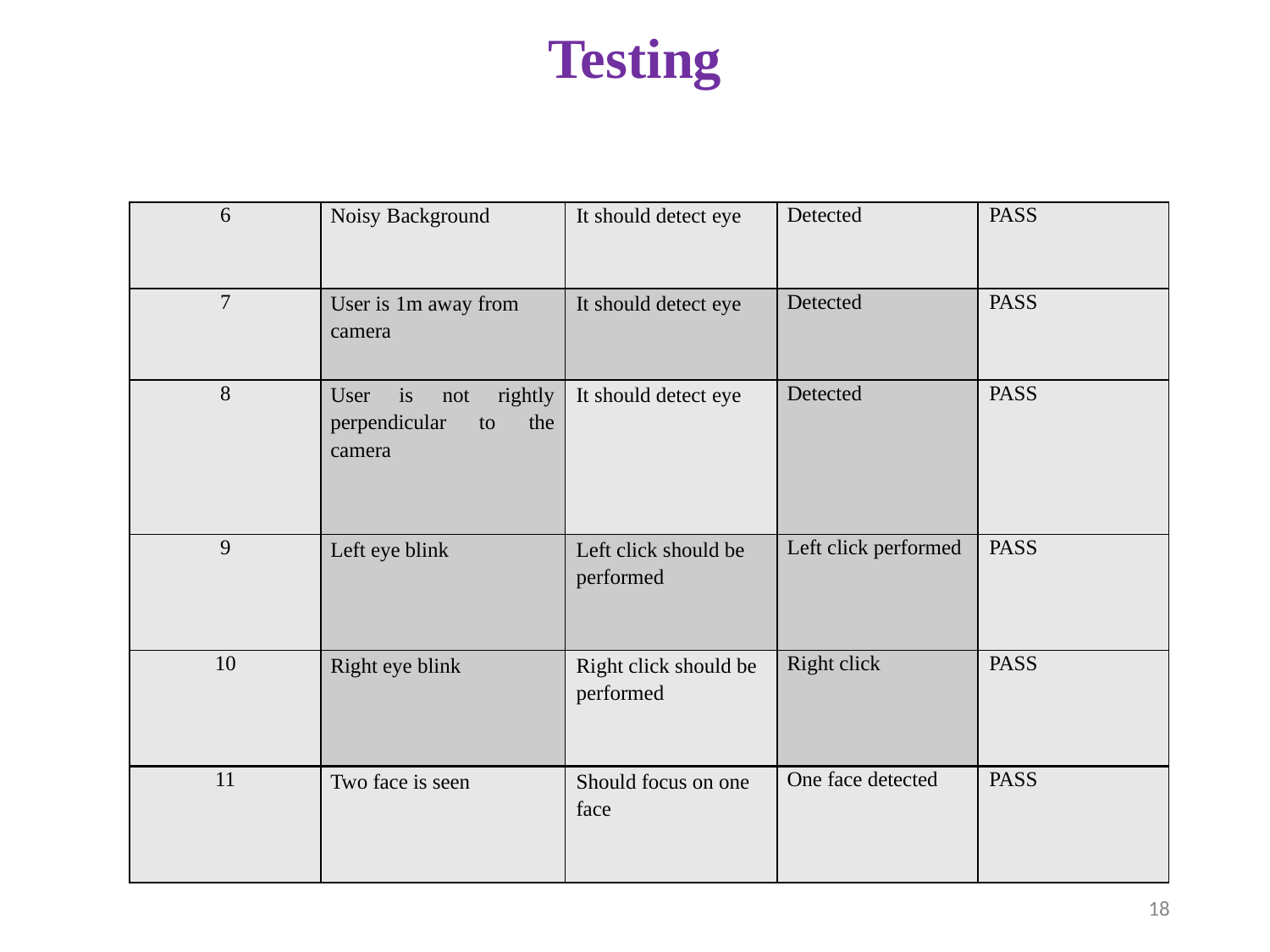

# Testing
| 6 | Noisy Background | It should detect eye | Detected | PASS |
| --- | --- | --- | --- | --- |
| 7 | User is 1m away from camera | It should detect eye | Detected | PASS |
| 8 | User is not rightly perpendicular to the camera | It should detect eye | Detected | PASS |
| 9 | Left eye blink | Left click should be performed | Left click performed | PASS |
| 10 | Right eye blink | Right click should be performed | Right click | PASS |
| 11 | Two face is seen | Should focus on one face | One face detected | PASS |

18